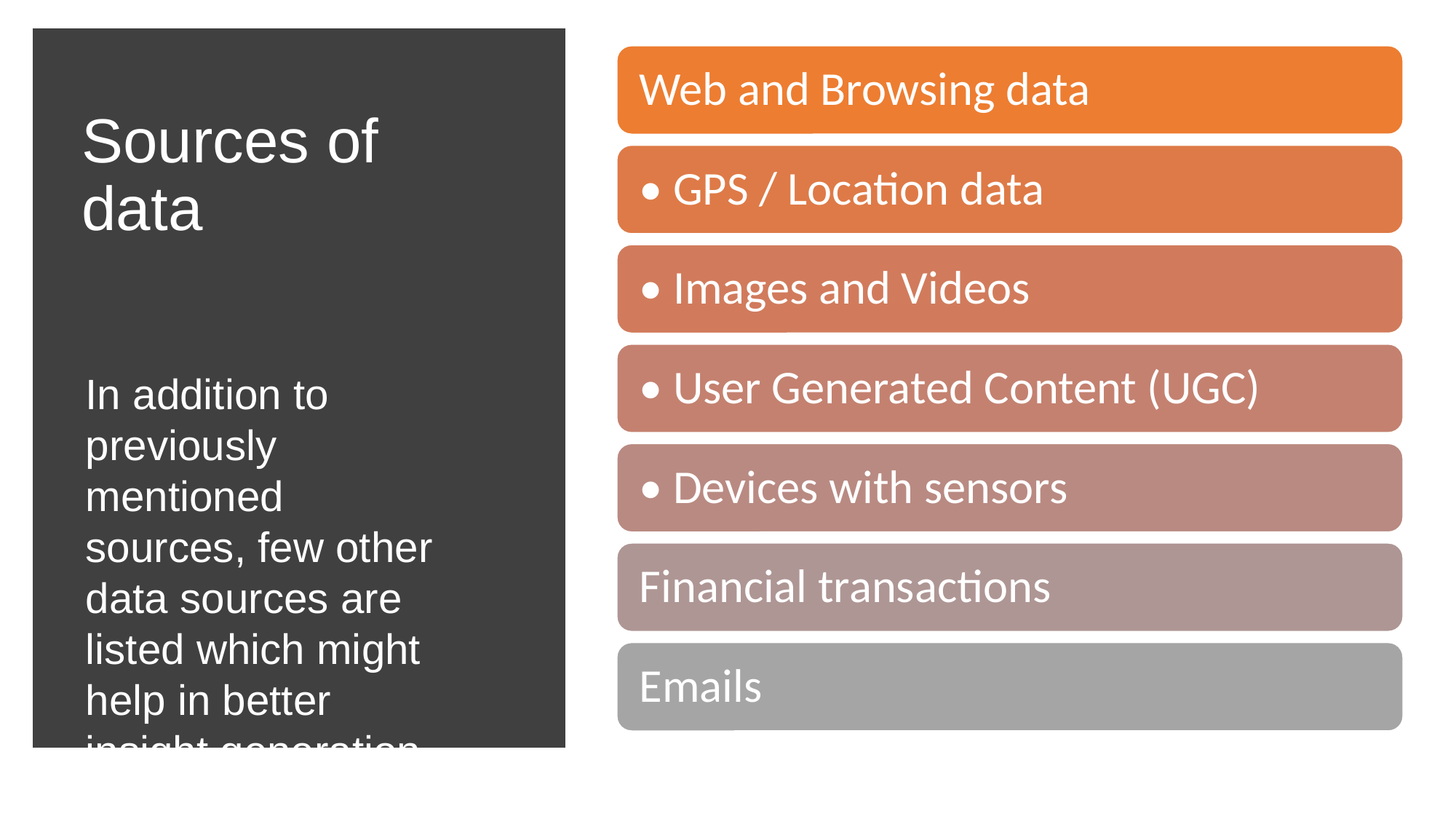

Web and Browsing data
• GPS / Location data
• Images and Videos
• User Generated Content (UGC)
• Devices with sensors
Financial transactions
Emails
# Sources of data
In addition to previously mentioned sources, few other data sources are listed which might help in better insight generation